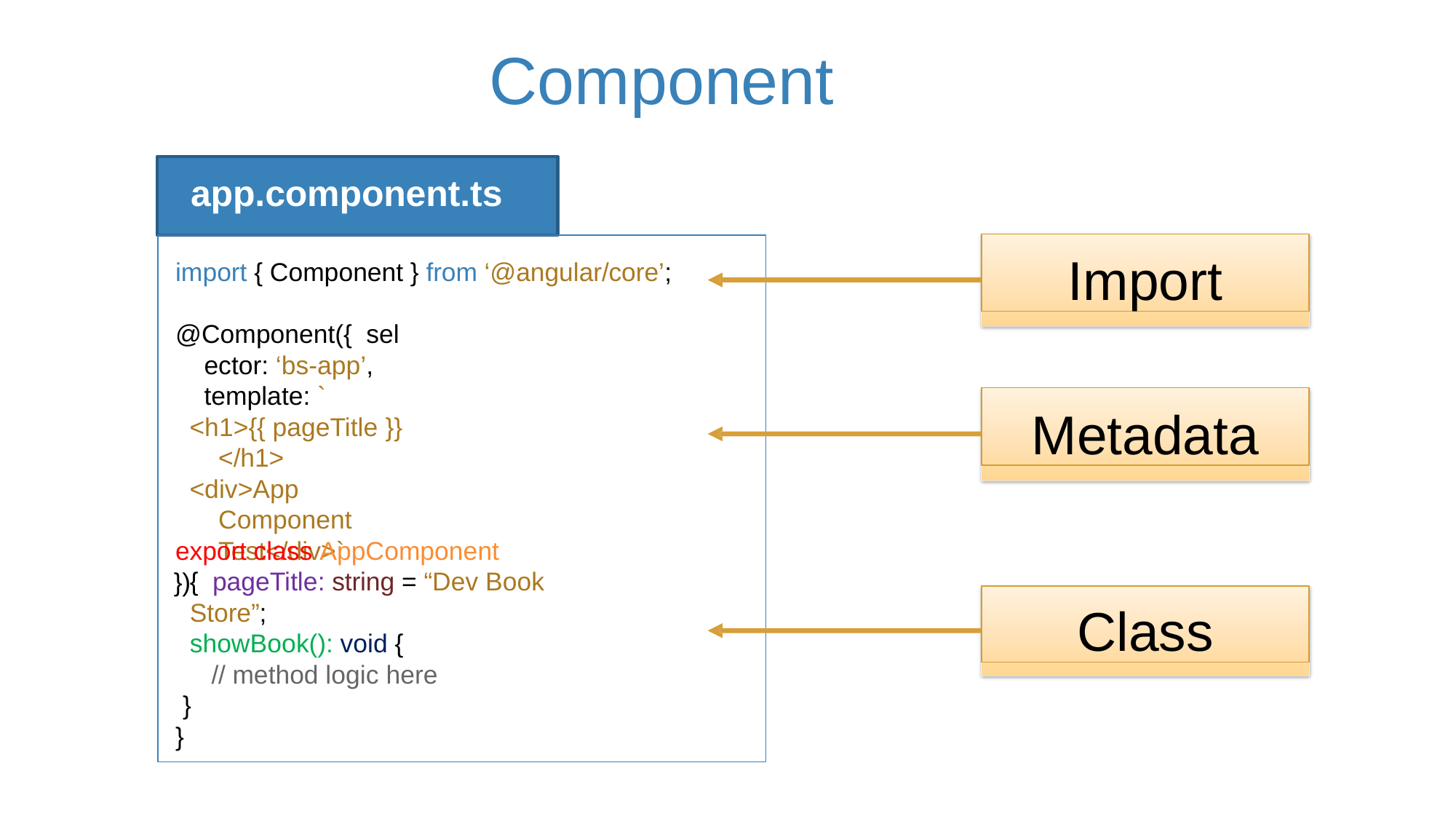

# Component

app.component.ts

Import

import { Component } from ‘@angular/core’;

@Component({  selector: ‘bs-app’,  template: `
<h1>{{ pageTitle }}</h1>
<div>App Component Test</div>`
})

Metadata

export class AppComponent {  pageTitle: string = “Dev Book Store”;

Class

showBook(): void {
// method logic here
}
}